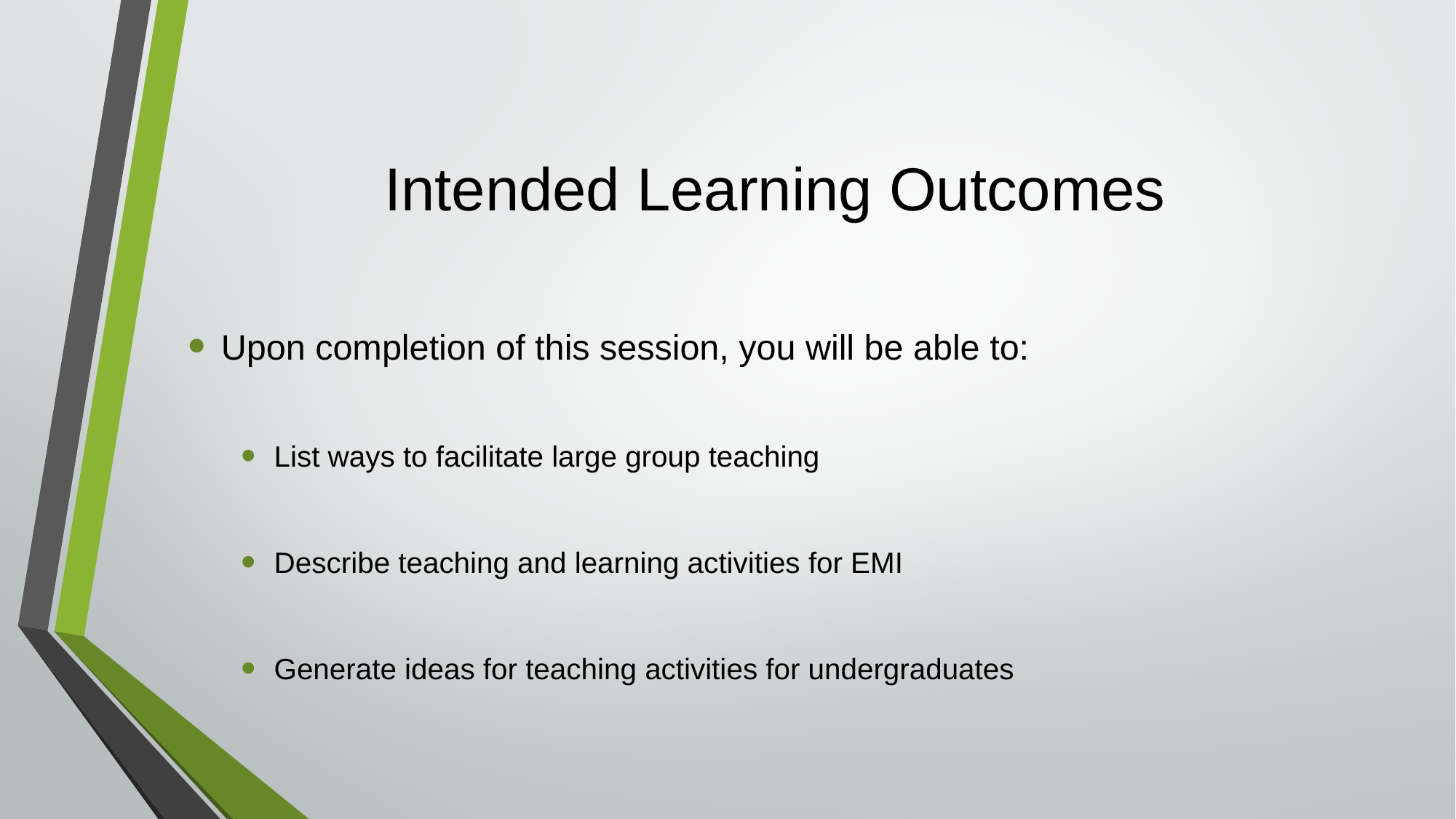

# Intended Learning Outcomes
Upon completion of this session, you will be able to:

List ways to facilitate large group teaching

Describe teaching and learning activities for EMI

Generate ideas for teaching activities for undergraduates